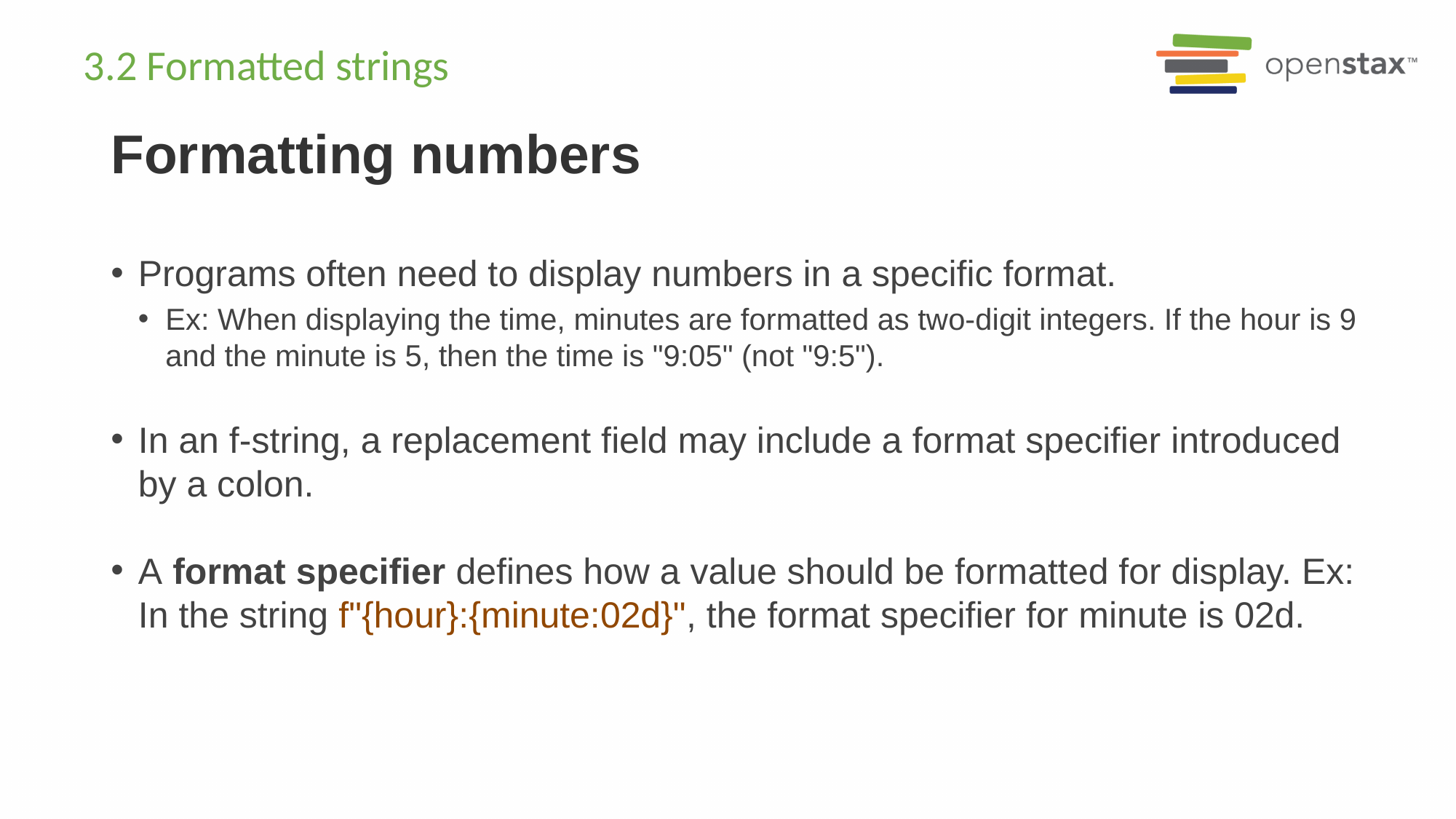

# 3.2 Formatted strings
Formatting numbers

Programs often need to display numbers in a specific format.
Ex: When displaying the time, minutes are formatted as two-digit integers. If the hour is 9 and the minute is 5, then the time is "9:05" (not "9:5").

In an f-string, a replacement field may include a format specifier introduced by a colon.

A format specifier defines how a value should be formatted for display. Ex: In the string f"{hour}:{minute:02d}", the format specifier for minute is 02d.